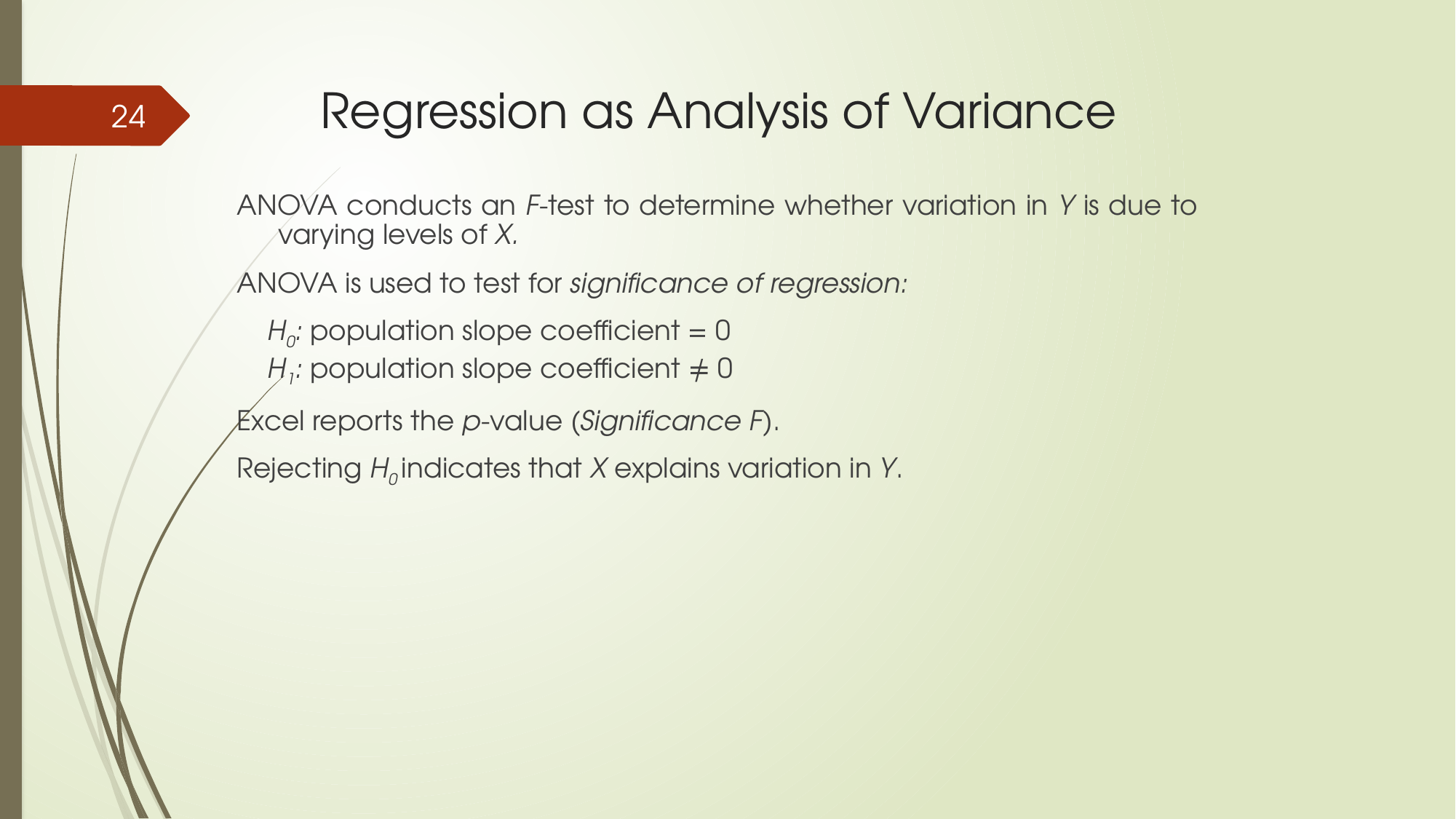

# Regression as Analysis of Variance
24
ANOVA conducts an F-test to determine whether variation in Y is due to varying levels of X.
ANOVA is used to test for significance of regression:
    H0: population slope coefficient = 0
    H1: population slope coefficient ≠ 0
Excel reports the p-value (Significance F).
Rejecting H0 indicates that X explains variation in Y.